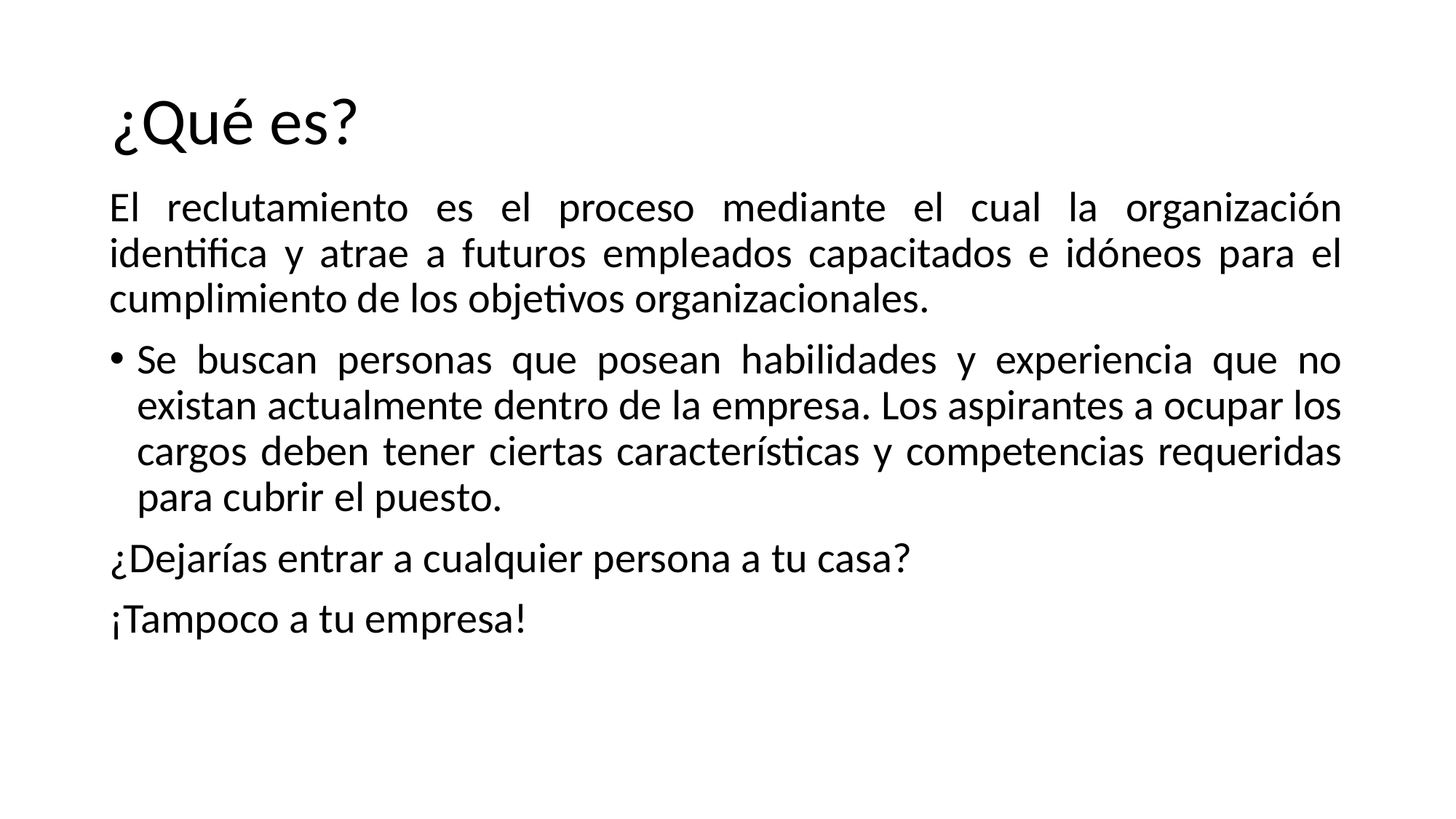

# ¿Qué es?
El reclutamiento es el proceso mediante el cual la organización identifica y atrae a futuros empleados capacitados e idóneos para el cumplimiento de los objetivos organizacionales.
Se buscan personas que posean habilidades y experiencia que no existan actualmente dentro de la empresa. Los aspirantes a ocupar los cargos deben tener ciertas características y competencias requeridas para cubrir el puesto.
¿Dejarías entrar a cualquier persona a tu casa?
¡Tampoco a tu empresa!